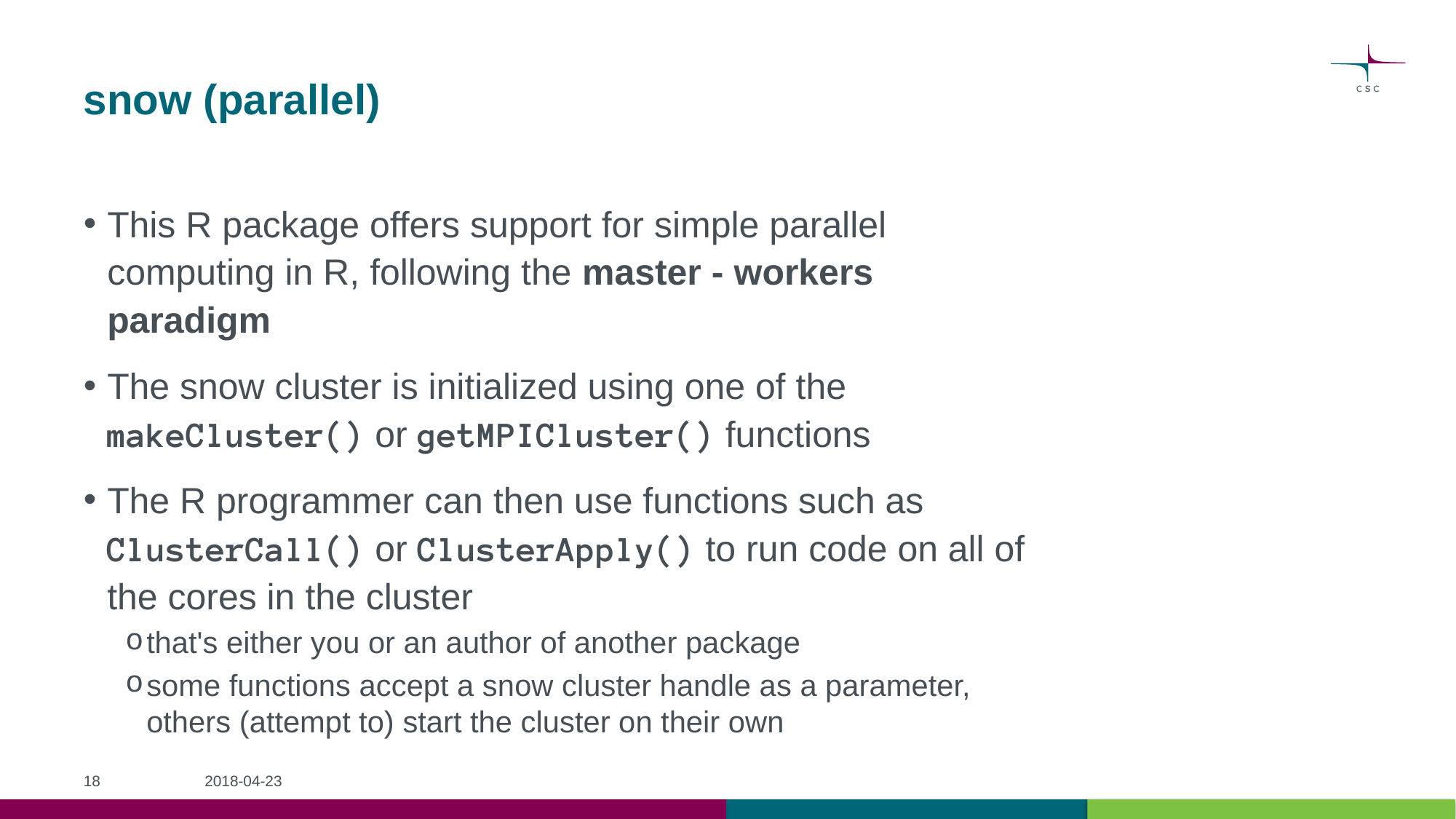

# snow (parallel)
This R package offers support for simple parallel computing in R, following the master - workers paradigm
The snow cluster is initialized using one of the makeCluster() or getMPICluster() functions
The R programmer can then use functions such as ClusterCall() or ClusterApply() to run code on all of the cores in the cluster
that's either you or an author of another package
some functions accept a snow cluster handle as a parameter, others (attempt to) start the cluster on their own
18
2018-04-23